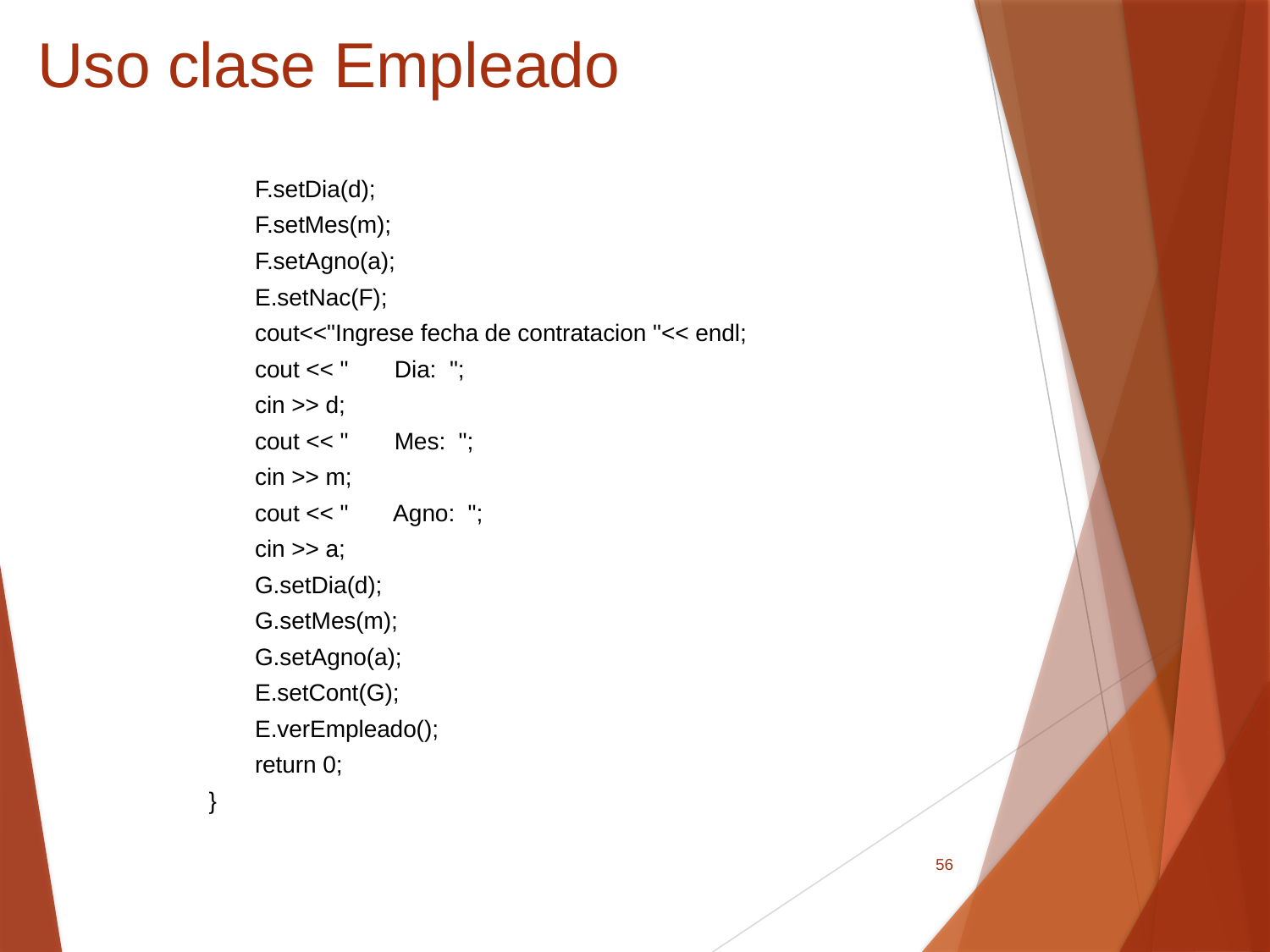

# Uso clase Empleado

	F.setDia(d);
    	F.setMes(m);
    	F.setAgno(a);
    	E.setNac(F);
    	cout<<"Ingrese fecha de contratacion "<< endl;
    	cout << "       Dia:  ";
    	cin >> d;
    	cout << "       Mes:  ";
    	cin >> m;
    	cout << "       Agno:  ";
    	cin >> a;
    	G.setDia(d);
    	G.setMes(m);
    	G.setAgno(a);
    	E.setCont(G);
    	E.verEmpleado();
	return 0;
}
56